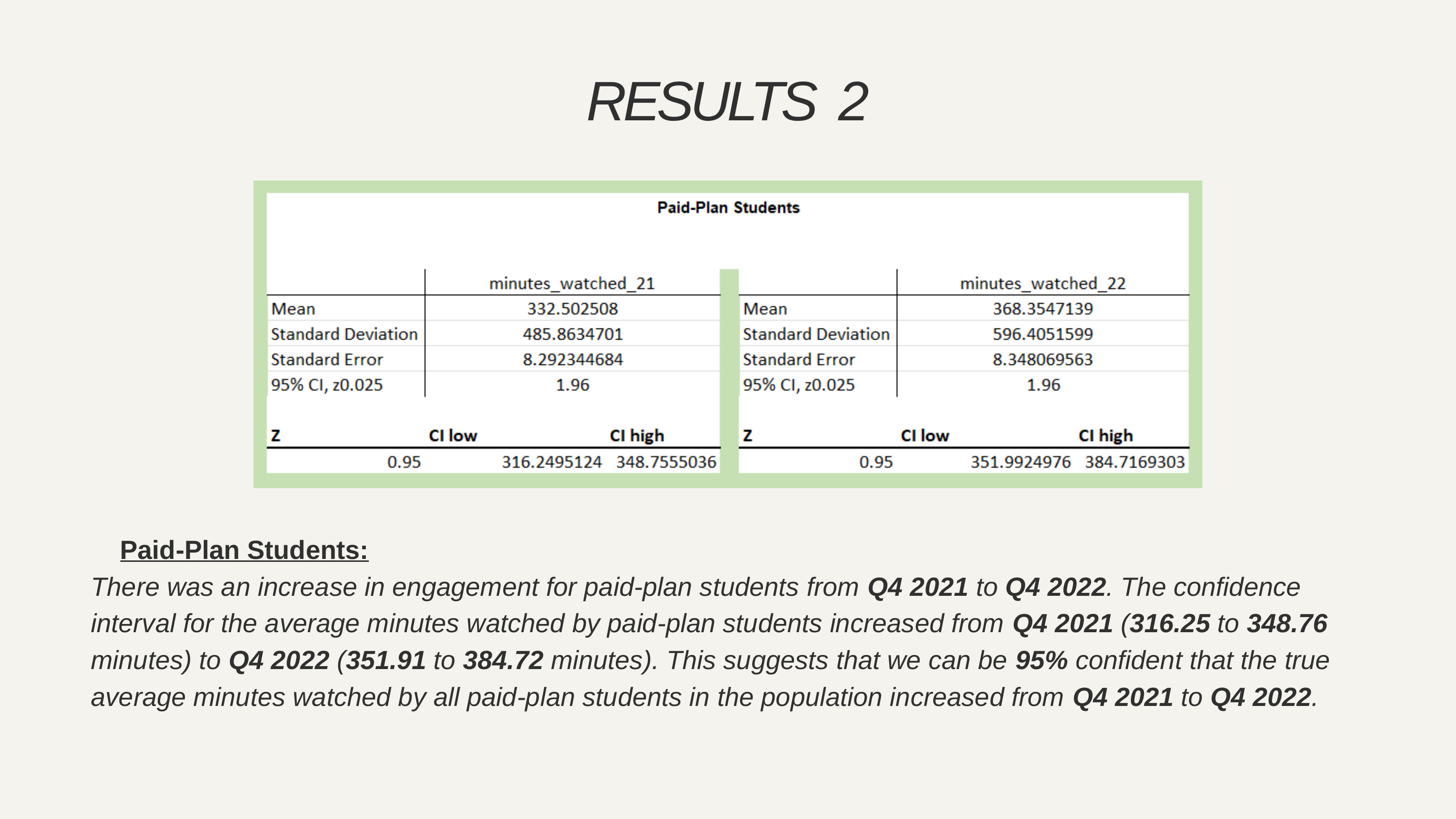

RESULTS  2

    Paid-Plan Students:
There was an increase in engagement for paid-plan students from Q4 2021 to Q4 2022. The confidence interval for the average minutes watched by paid-plan students increased from Q4 2021 (316.25 to 348.76 minutes) to Q4 2022 (351.91 to 384.72 minutes). This suggests that we can be 95% confident that the true average minutes watched by all paid-plan students in the population increased from Q4 2021 to Q4 2022.